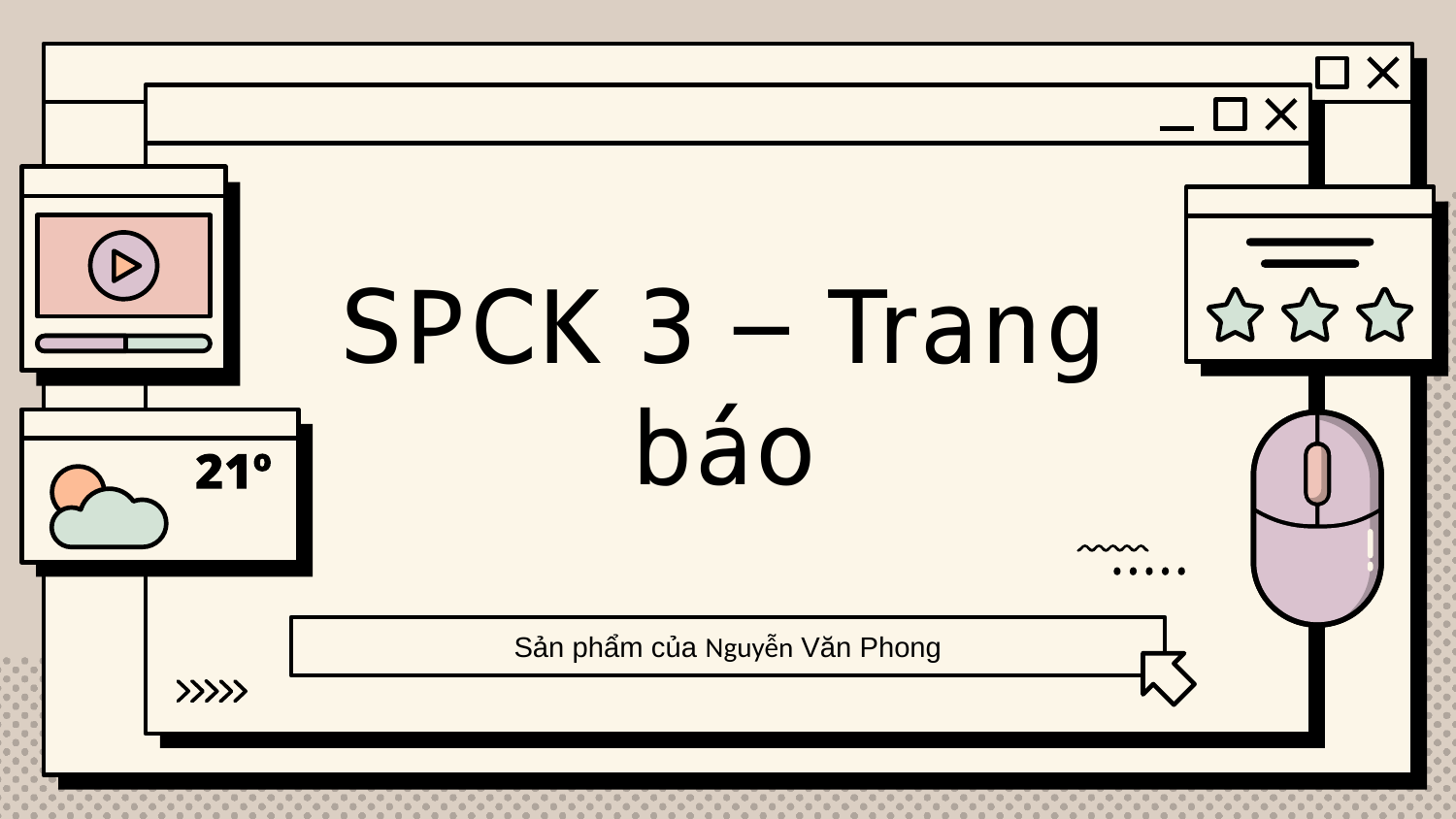

# SPCK 3 – Trang báo

Sản phẩm của Nguyễn Văn Phong